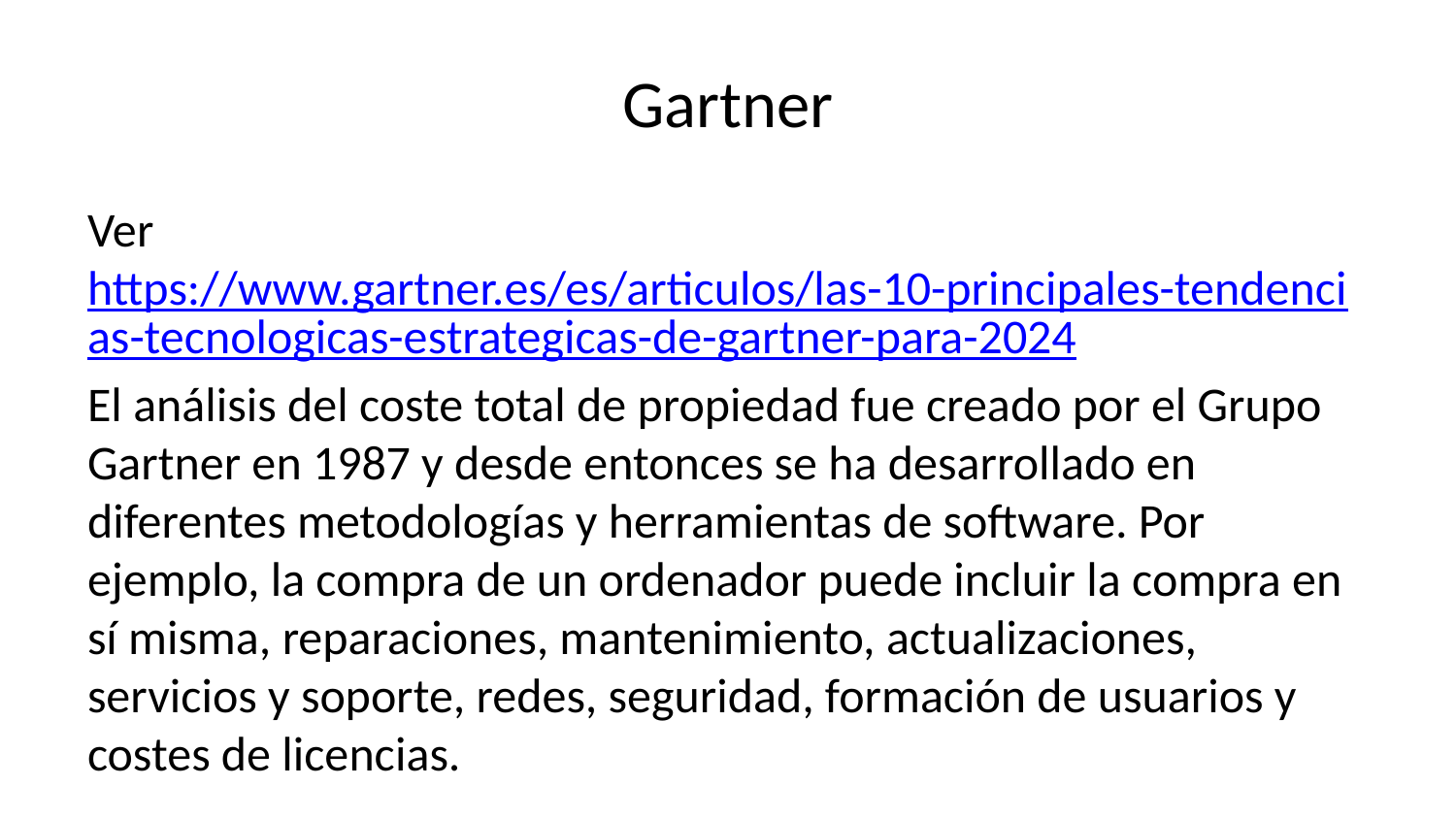

# Gartner
Ver https://www.gartner.es/es/articulos/las-10-principales-tendencias-tecnologicas-estrategicas-de-gartner-para-2024
El análisis del coste total de propiedad fue creado por el Grupo Gartner en 1987 y desde entonces se ha desarrollado en diferentes metodologías y herramientas de software. Por ejemplo, la compra de un ordenador puede incluir la compra en sí misma, reparaciones, mantenimiento, actualizaciones, servicios y soporte, redes, seguridad, formación de usuarios y costes de licencias.